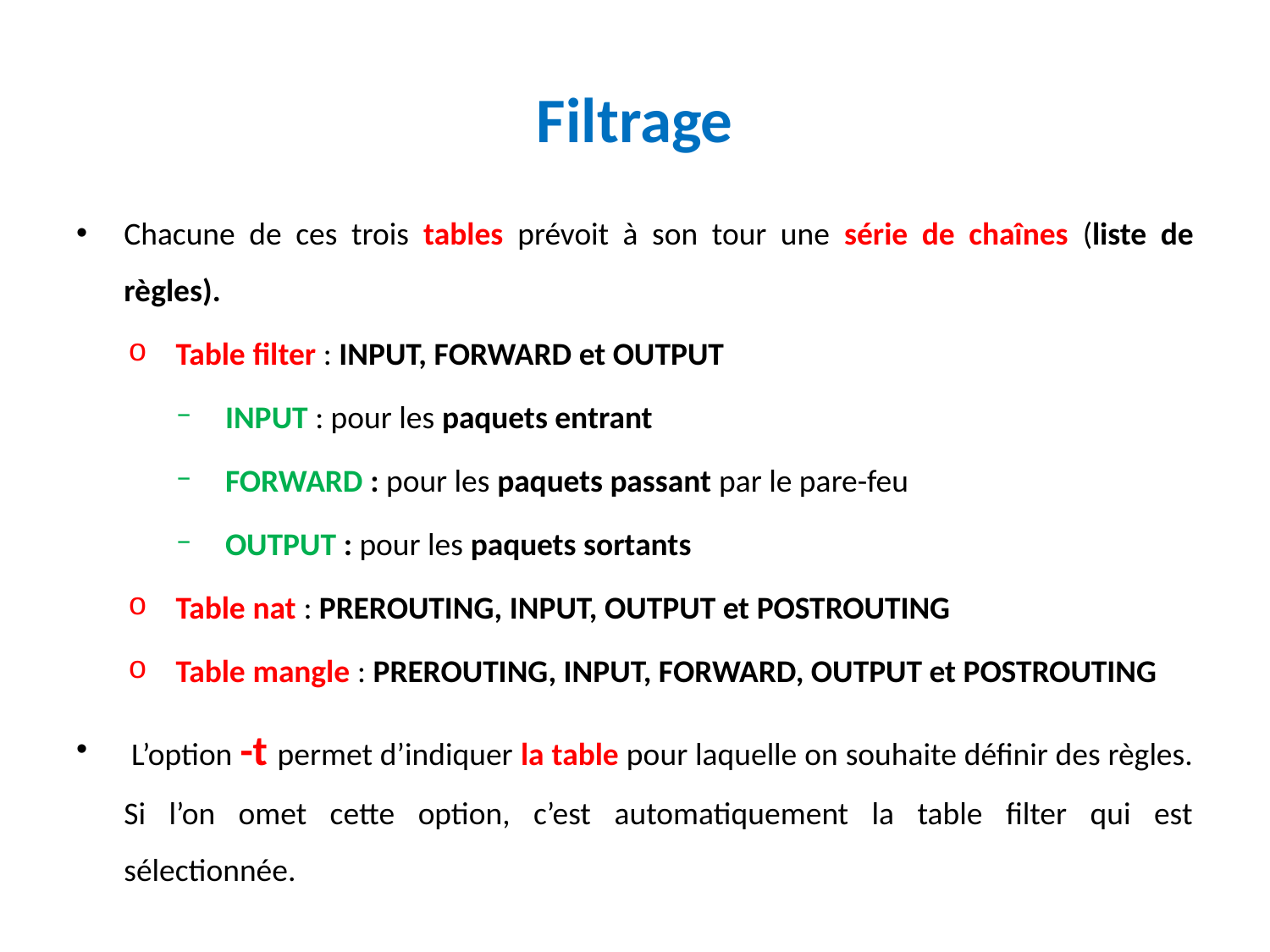

# Filtrage
Chacune de ces trois tables prévoit à son tour une série de chaînes (liste de règles).
Table filter : INPUT, FORWARD et OUTPUT
INPUT : pour les paquets entrant
FORWARD : pour les paquets passant par le pare-feu
OUTPUT : pour les paquets sortants
Table nat : PREROUTING, INPUT, OUTPUT et POSTROUTING
Table mangle : PREROUTING, INPUT, FORWARD, OUTPUT et POSTROUTING
 L’option -t permet d’indiquer la table pour laquelle on souhaite définir des règles. Si l’on omet cette option, c’est automatiquement la table filter qui est sélectionnée.